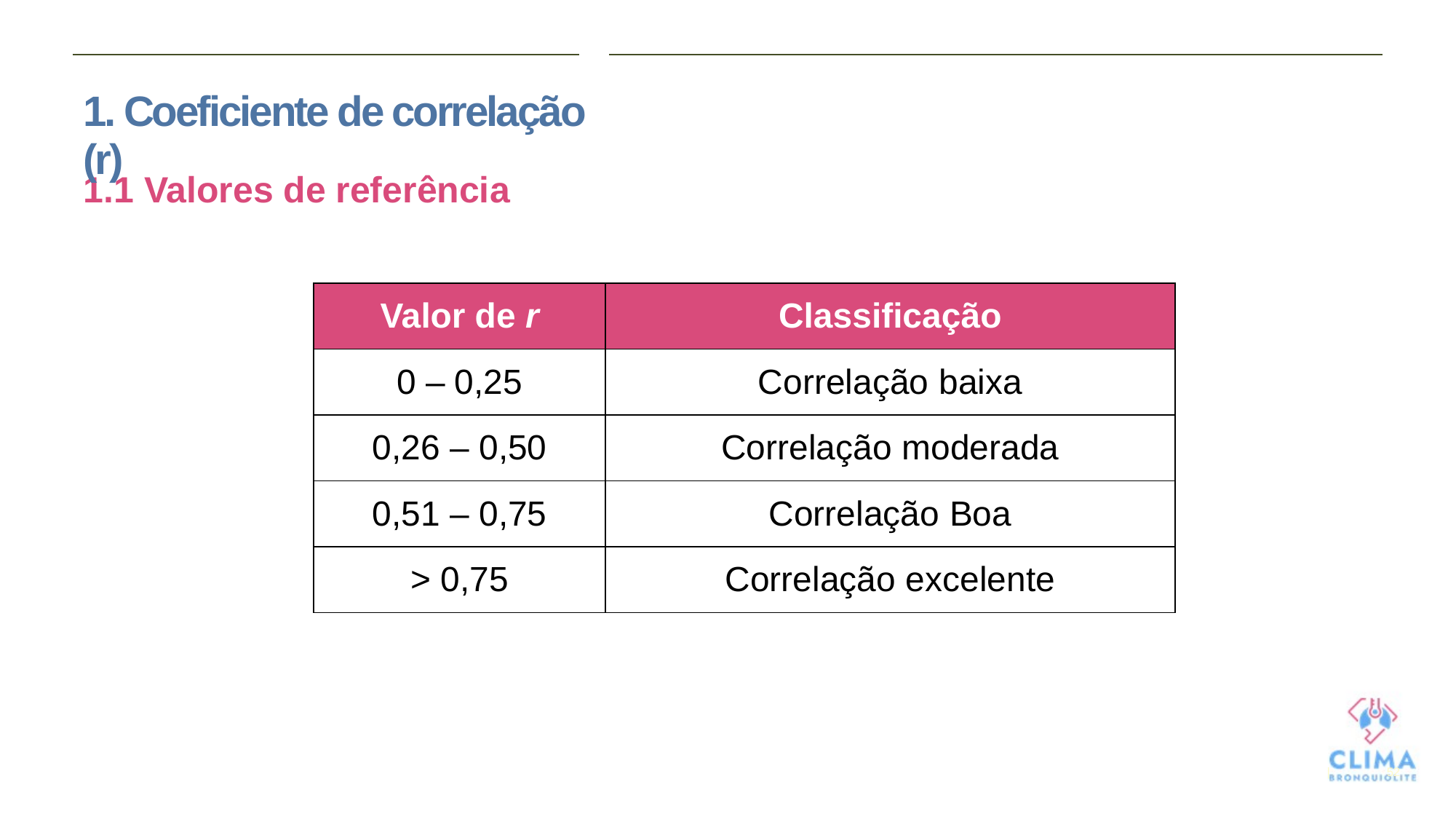

1. Coeficiente de correlação (r)
1.1 Valores de referência
| Valor de r | Classificação |
| --- | --- |
| 0 – 0,25 | Correlação baixa |
| 0,26 – 0,50 | Correlação moderada |
| 0,51 – 0,75 | Correlação Boa |
| > 0,75 | Correlação excelente |